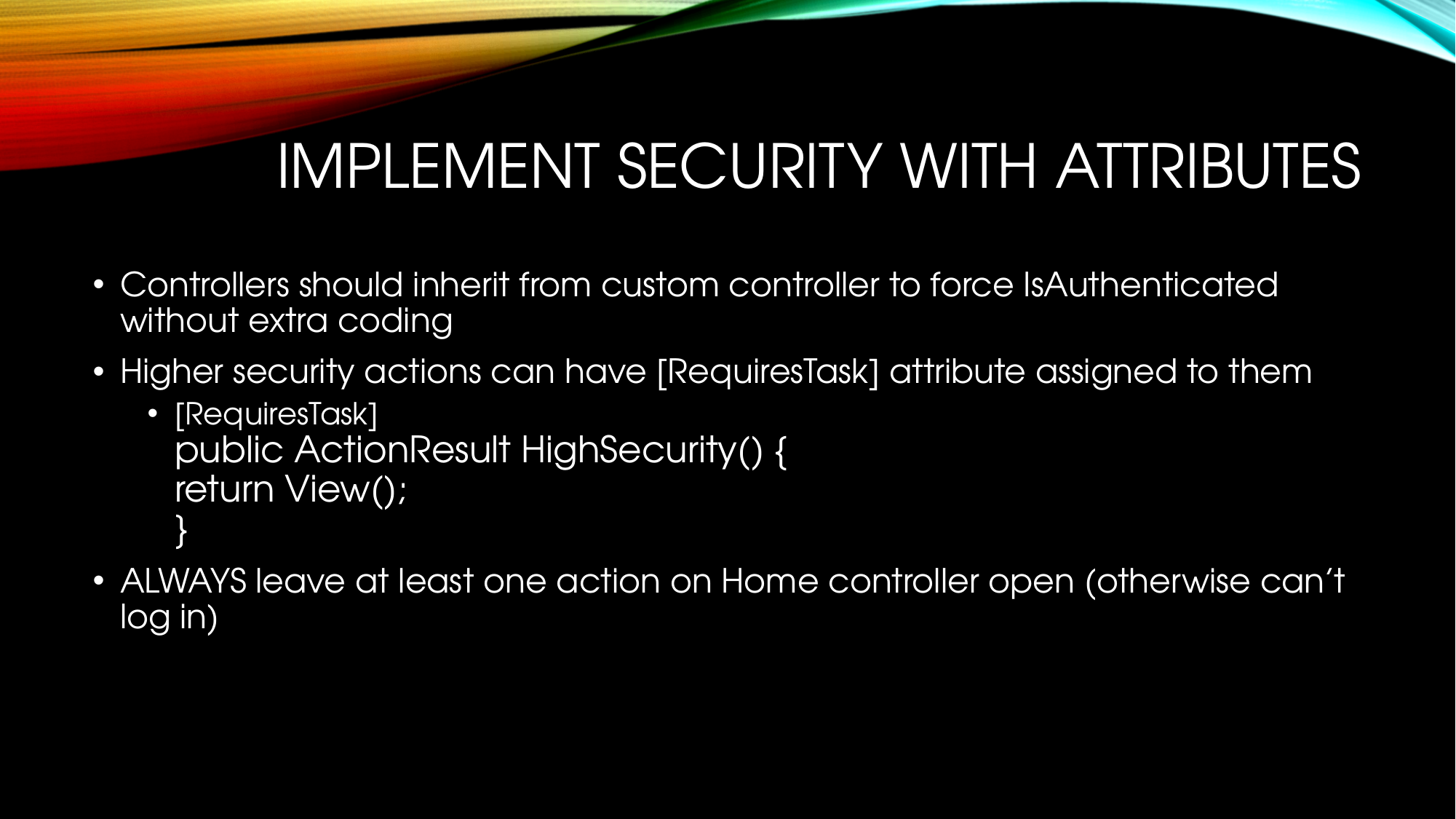

# Implement security with Attributes
Controllers should inherit from custom controller to force IsAuthenticated without extra coding
Higher security actions can have [RequiresTask] attribute assigned to them
[RequiresTask]
public ActionResult HighSecurity() {
return View();
}
ALWAYS leave at least one action on Home controller open (otherwise can’t log in)